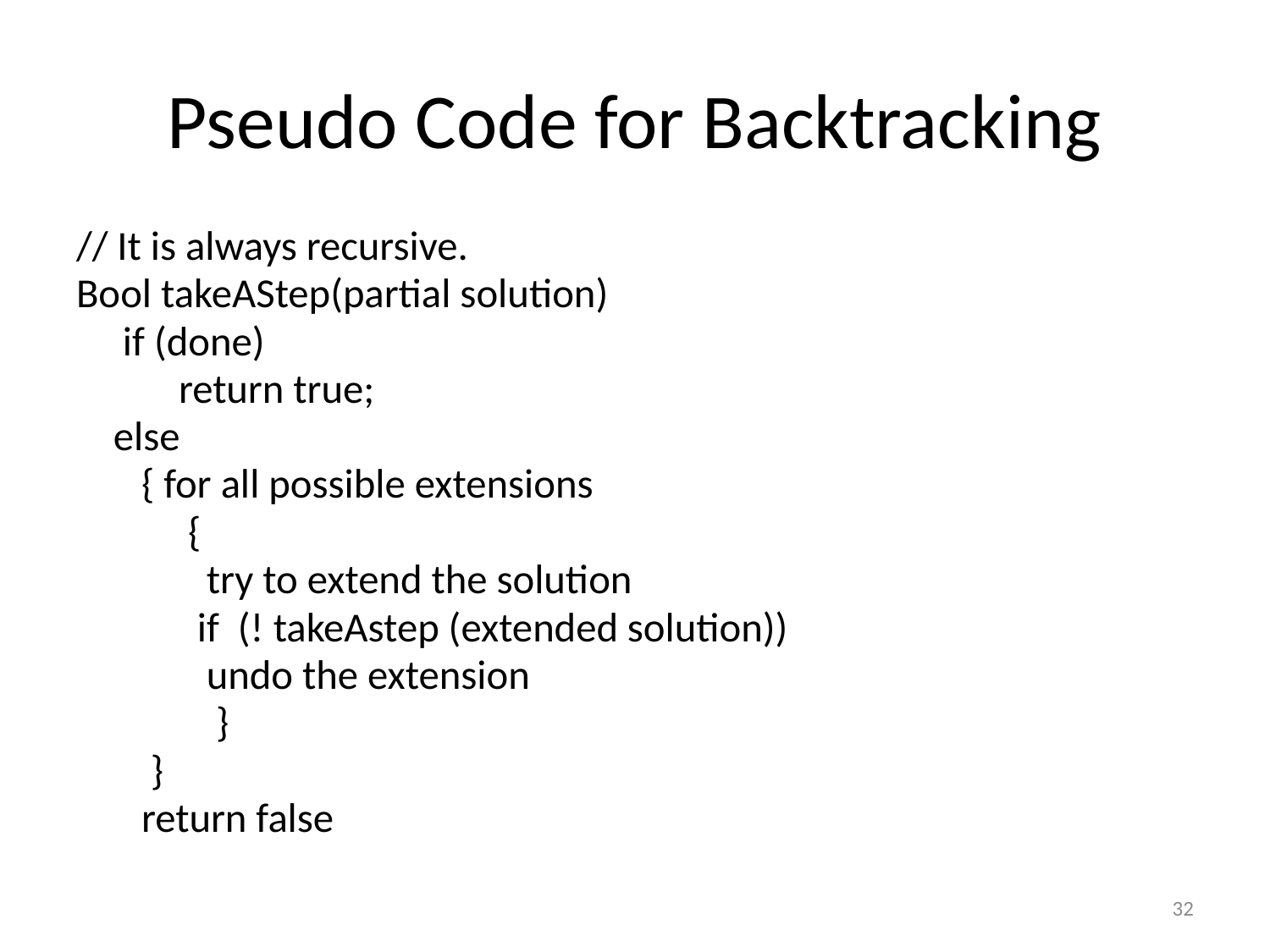

# Pseudo Code for Backtracking
// It is always recursive.
Bool takeAStep(partial solution)
     if (done)
           return true;
    else
       { for all possible extensions
            {
              try to extend the solution
             if  (! takeAstep (extended solution))
              undo the extension
               }
        }
       return false
32